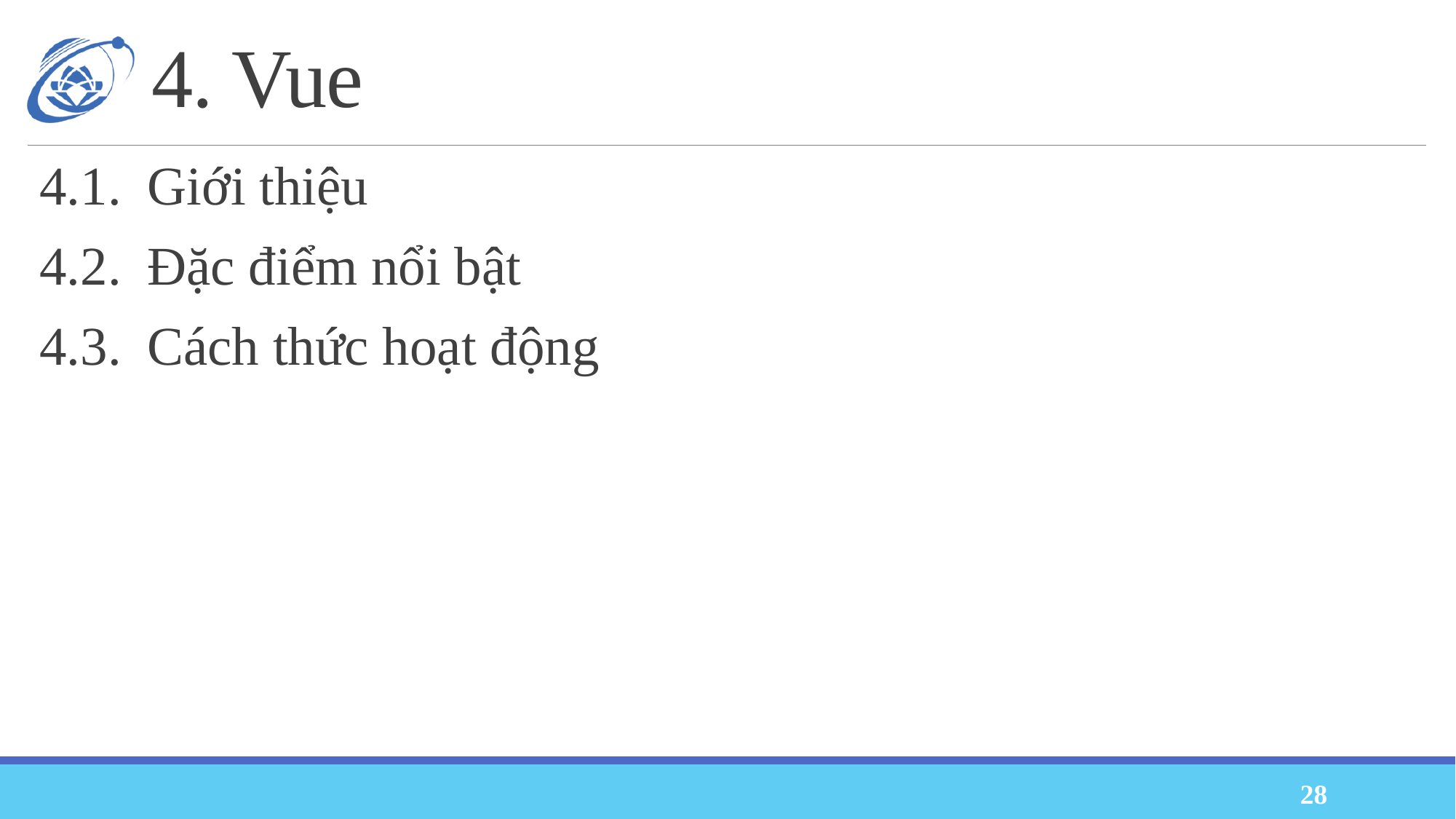

# 4. Vue
4.1.	Giới thiệu
4.2.	Đặc điểm nổi bật
4.3.	Cách thức hoạt động

28